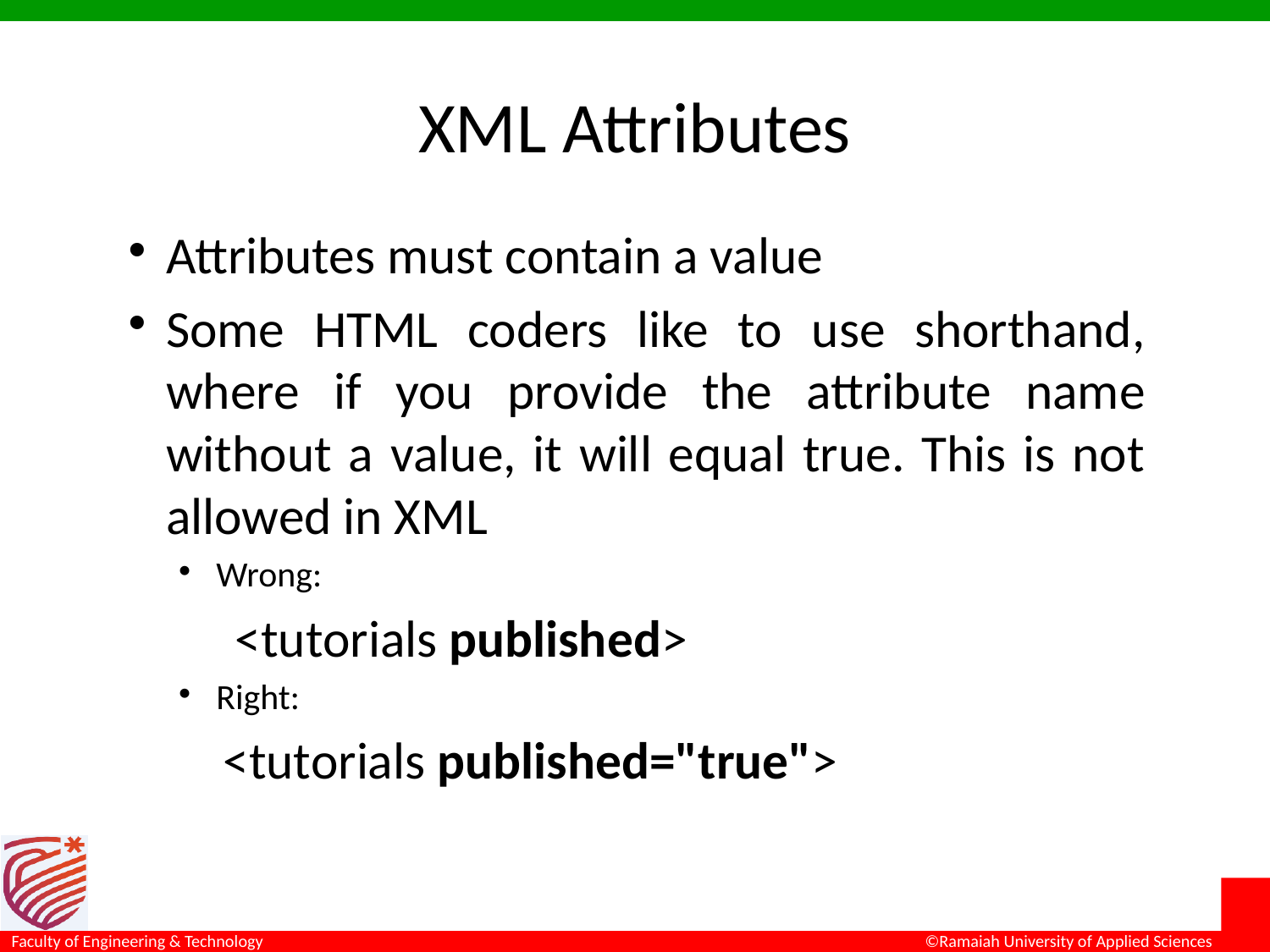

# XML Attributes
Attributes must contain a value
Some HTML coders like to use shorthand, where if you provide the attribute name without a value, it will equal true. This is not allowed in XML
Wrong:
         <tutorials published>
Right:
        <tutorials published="true">